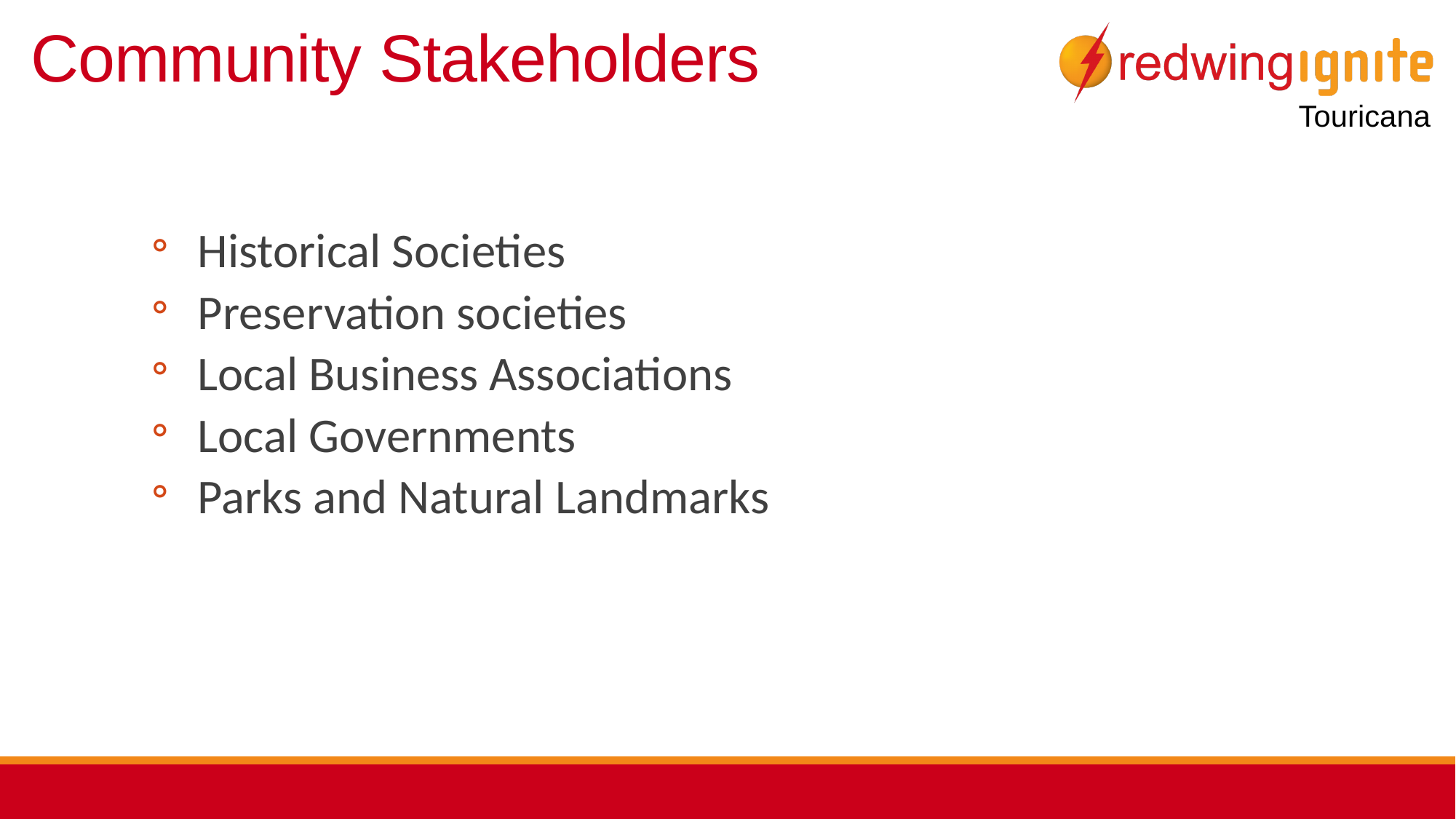

# Community Stakeholders
Historical Societies
Preservation societies
Local Business Associations
Local Governments
Parks and Natural Landmarks